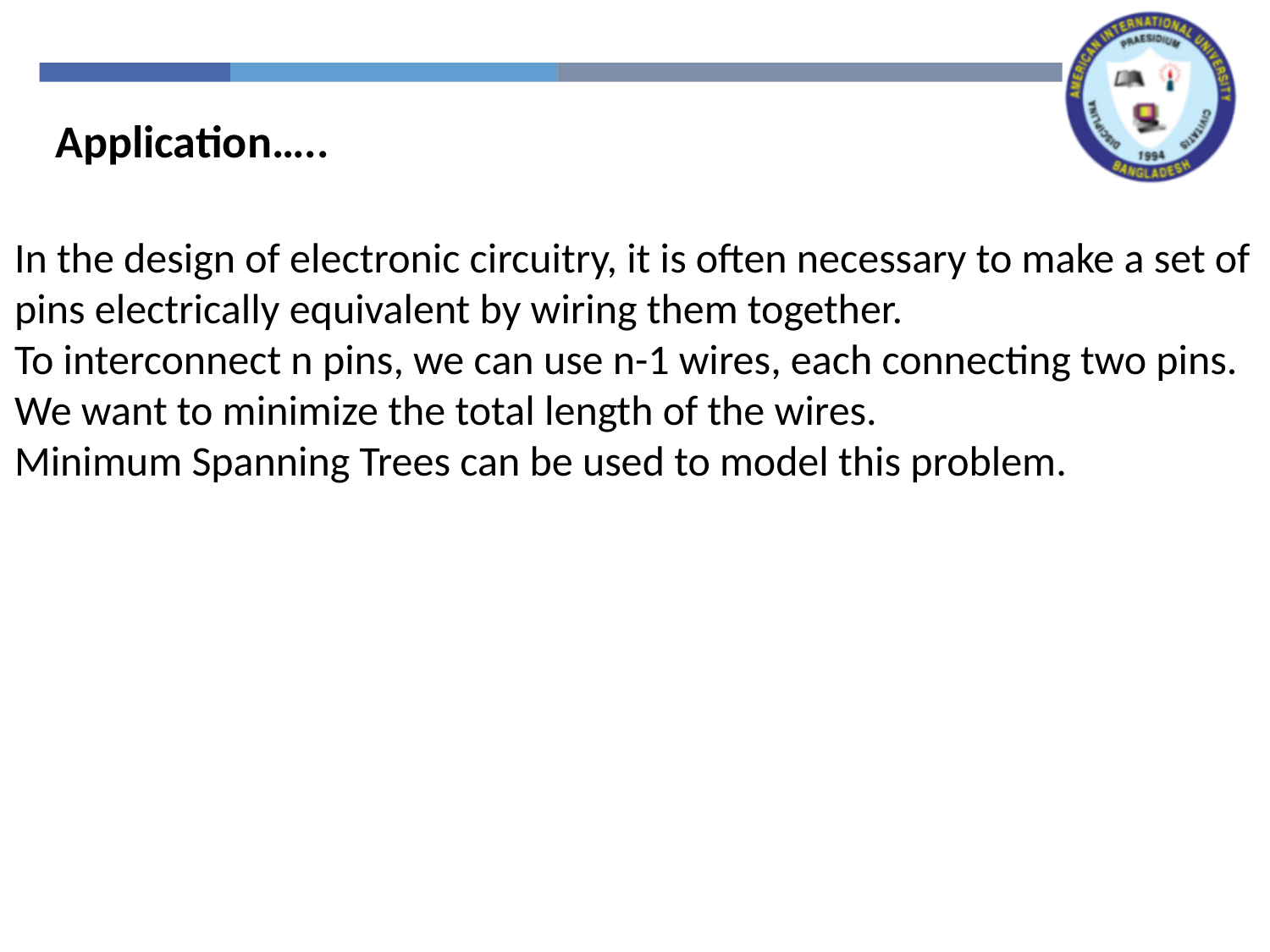

Application…..
In the design of electronic circuitry, it is often necessary to make a set of pins electrically equivalent by wiring them together.
To interconnect n pins, we can use n-1 wires, each connecting two pins.
We want to minimize the total length of the wires.
Minimum Spanning Trees can be used to model this problem.